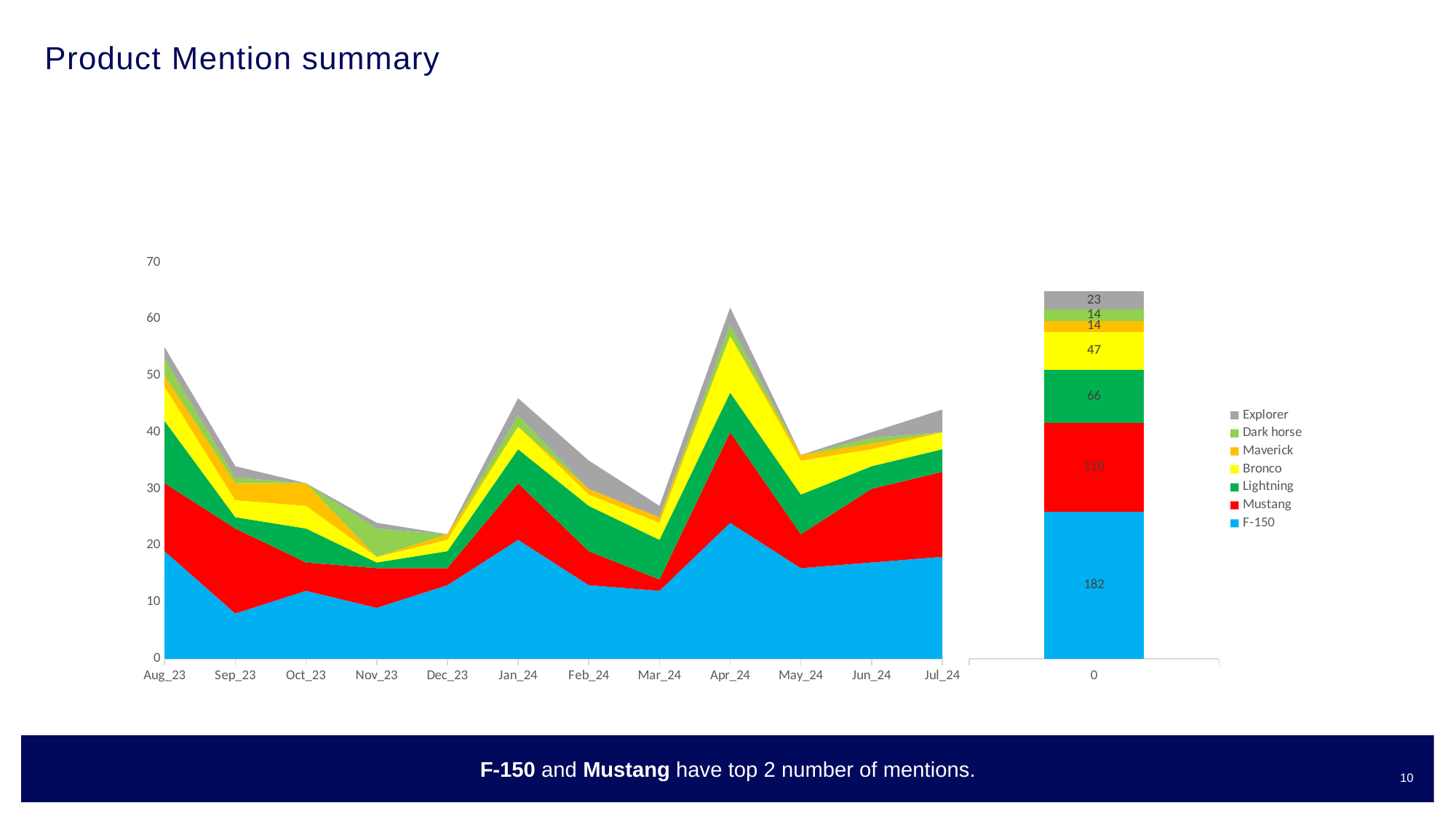

# Product Mention summary

### Chart

| Category | F-150 | Mustang | Lightning | Bronco | Maverick | Dark horse | Explorer |
|---|---|---|---|---|---|---|---|
| Aug_23 | 19.0 | 12.0 | 11.0 | 6.0 | 2.0 | 3.0 | 2.0 |
| Sep_23 | 8.0 | 15.0 | 2.0 | 3.0 | 3.0 | 1.0 | 2.0 |
| Oct_23 | 12.0 | 5.0 | 6.0 | 4.0 | 4.0 | 0.0 | 0.0 |
| Nov_23 | 9.0 | 7.0 | 1.0 | 1.0 | 0.0 | 5.0 | 1.0 |
| Dec_23 | 13.0 | 3.0 | 3.0 | 2.0 | 1.0 | 0.0 | 0.0 |
| Jan_24 | 21.0 | 10.0 | 6.0 | 4.0 | 0.0 | 2.0 | 3.0 |
| Feb_24 | 13.0 | 6.0 | 8.0 | 2.0 | 1.0 | 0.0 | 5.0 |
| Mar_24 | 12.0 | 2.0 | 7.0 | 3.0 | 1.0 | 0.0 | 2.0 |
| Apr_24 | 24.0 | 16.0 | 7.0 | 10.0 | 0.0 | 2.0 | 3.0 |
| May_24 | 16.0 | 6.0 | 7.0 | 6.0 | 1.0 | 0.0 | 0.0 |
| Jun_24 | 17.0 | 13.0 | 4.0 | 3.0 | 1.0 | 1.0 | 1.0 |
| Jul_24 | 18.0 | 15.0 | 4.0 | 3.0 | 0.0 | 0.0 | 4.0 |

### Chart

| Category | F-150 | Mustang | Lightning | Bronco | Maverick | Dark horse | Explorer |
|---|---|---|---|---|---|---|---|
| 0 | 182.0 | 110.0 | 66.0 | 47.0 | 14.0 | 14.0 | 23.0 |
F-150 and Mustang have top 2 number of mentions.
10